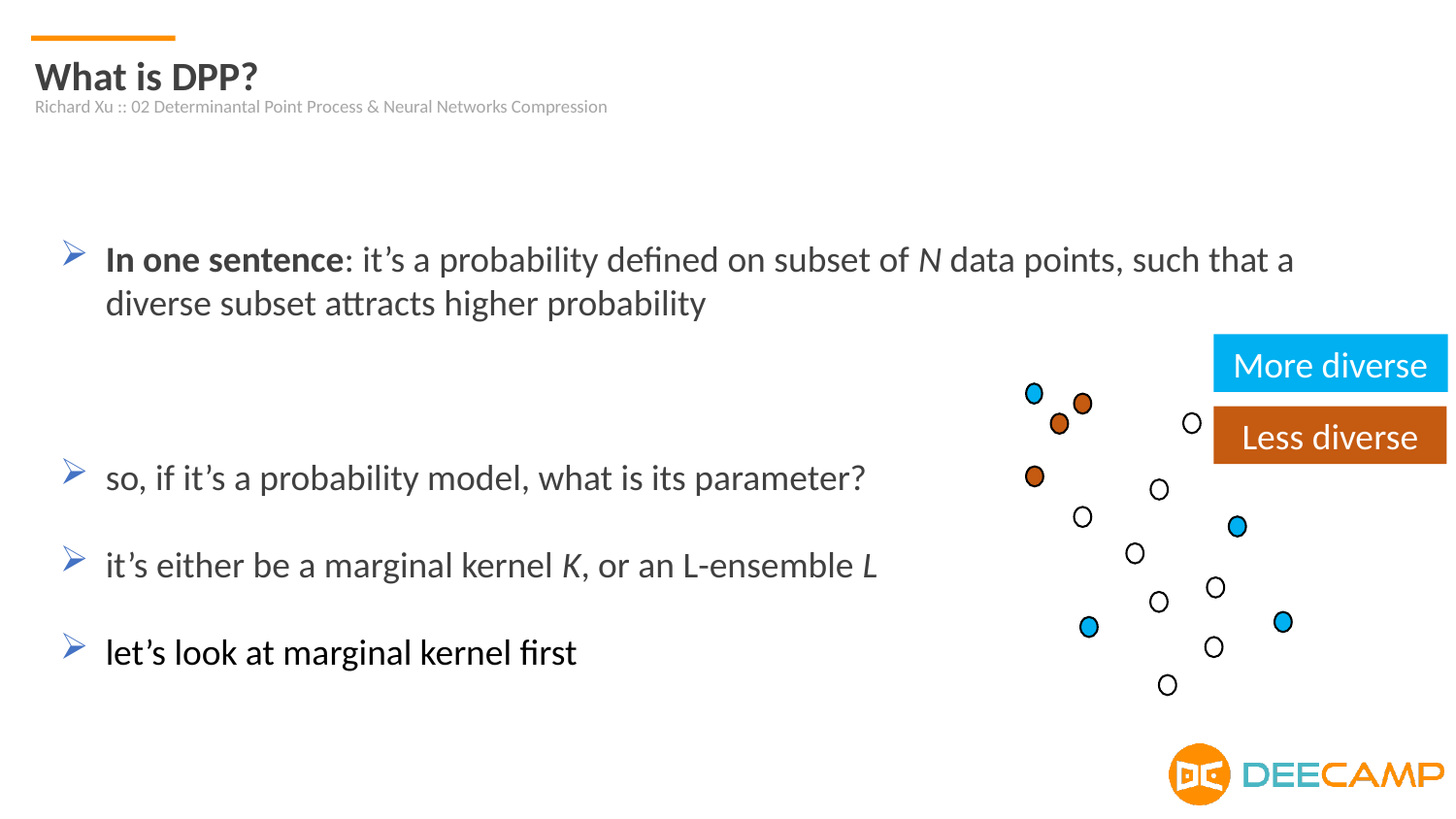

What is DPP?
Richard Xu :: 02 Determinantal Point Process & Neural Networks Compression

In one sentence: it’s a probability defined on subset of N data points, such that a diverse subset attracts higher probability

so, if it’s a probability model, what is its parameter?

it’s either be a marginal kernel K, or an L-ensemble L

let’s look at marginal kernel first
More diverse

Less diverse